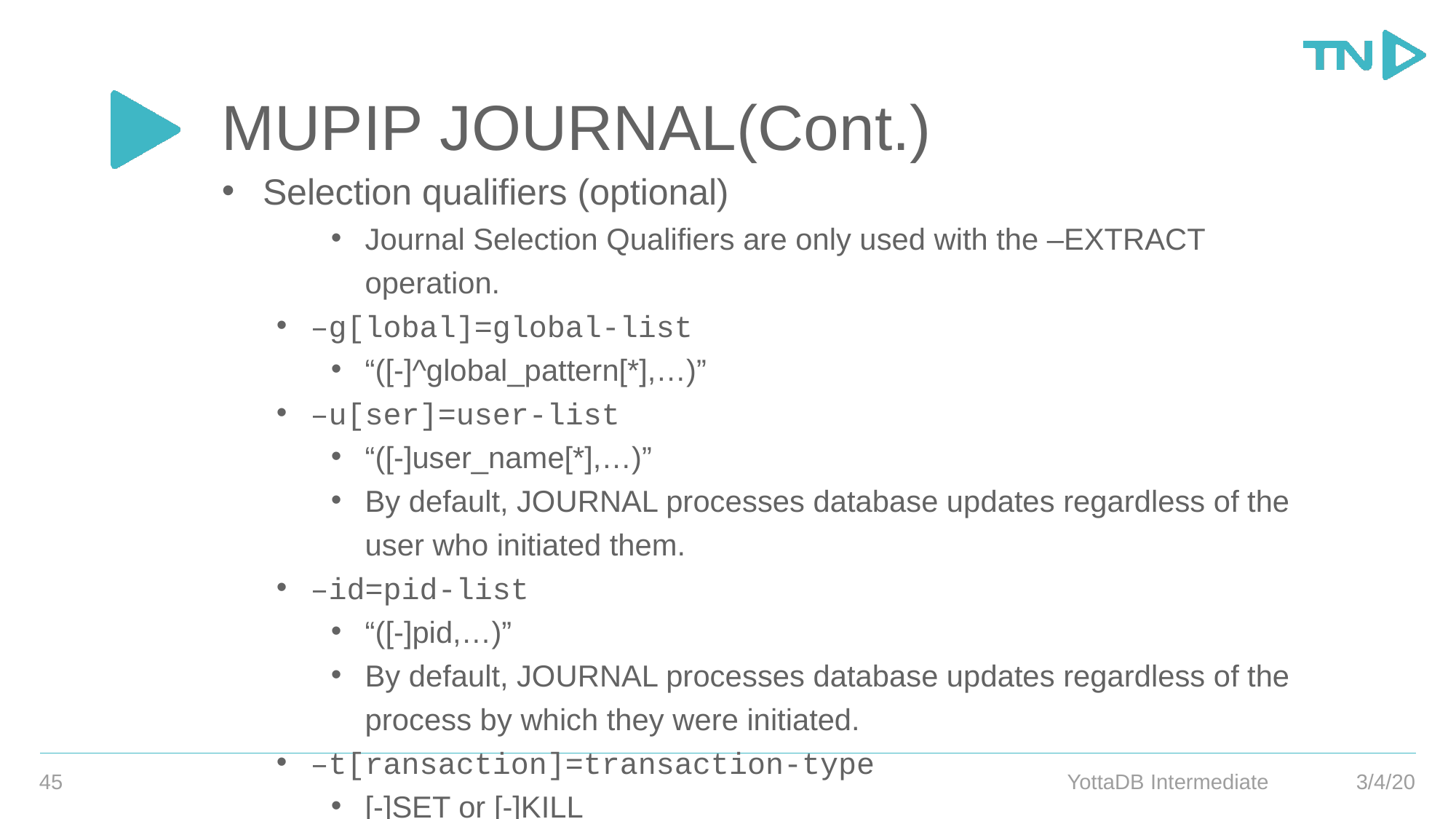

# MUPIP JOURNAL(Cont.)
Selection qualifiers (optional)
Journal Selection Qualifiers are only used with the –EXTRACT operation.
–g[lobal]=global-list
“([-]^global_pattern[*],…)”
–u[ser]=user-list
“([-]user_name[*],…)”
By default, JOURNAL processes database updates regardless of the user who initiated them.
–id=pid-list
“([-]pid,…)”
By default, JOURNAL processes database updates regardless of the process by which they were initiated.
–t[ransaction]=transaction-type
[-]SET or [-]KILL

45
YottaDB Intermediate
3/4/20